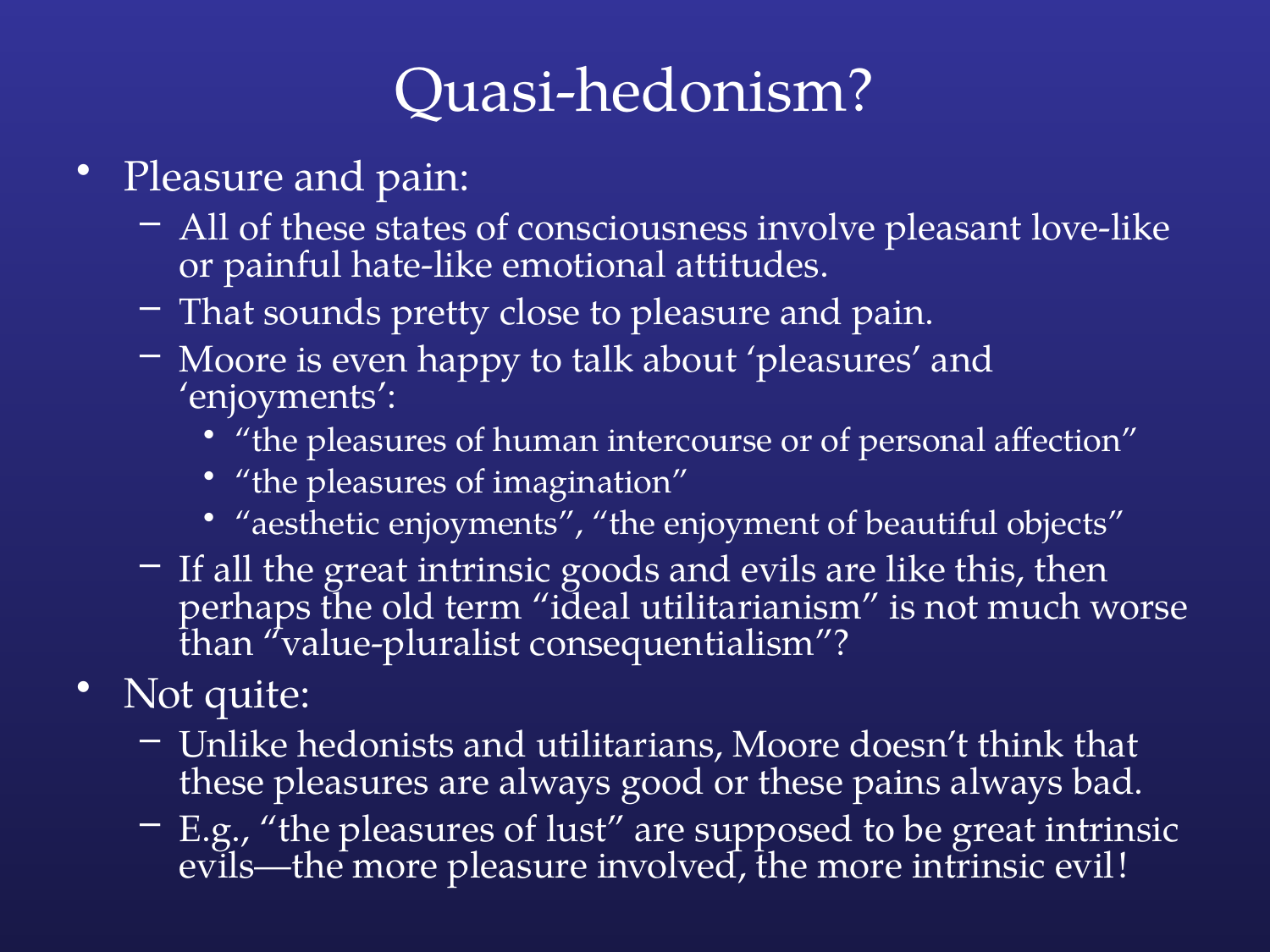

# Quasi-hedonism?
Pleasure and pain:
All of these states of consciousness involve pleasant love-like or painful hate-like emotional attitudes.
That sounds pretty close to pleasure and pain.
Moore is even happy to talk about ‘pleasures’ and ‘enjoyments’:
“the pleasures of human intercourse or of personal affection”
“the pleasures of imagination”
“aesthetic enjoyments”, “the enjoyment of beautiful objects”
If all the great intrinsic goods and evils are like this, then perhaps the old term “ideal utilitarianism” is not much worse than “value-pluralist consequentialism”?
Not quite:
Unlike hedonists and utilitarians, Moore doesn’t think that these pleasures are always good or these pains always bad.
E.g., “the pleasures of lust” are supposed to be great intrinsic evils—the more pleasure involved, the more intrinsic evil !